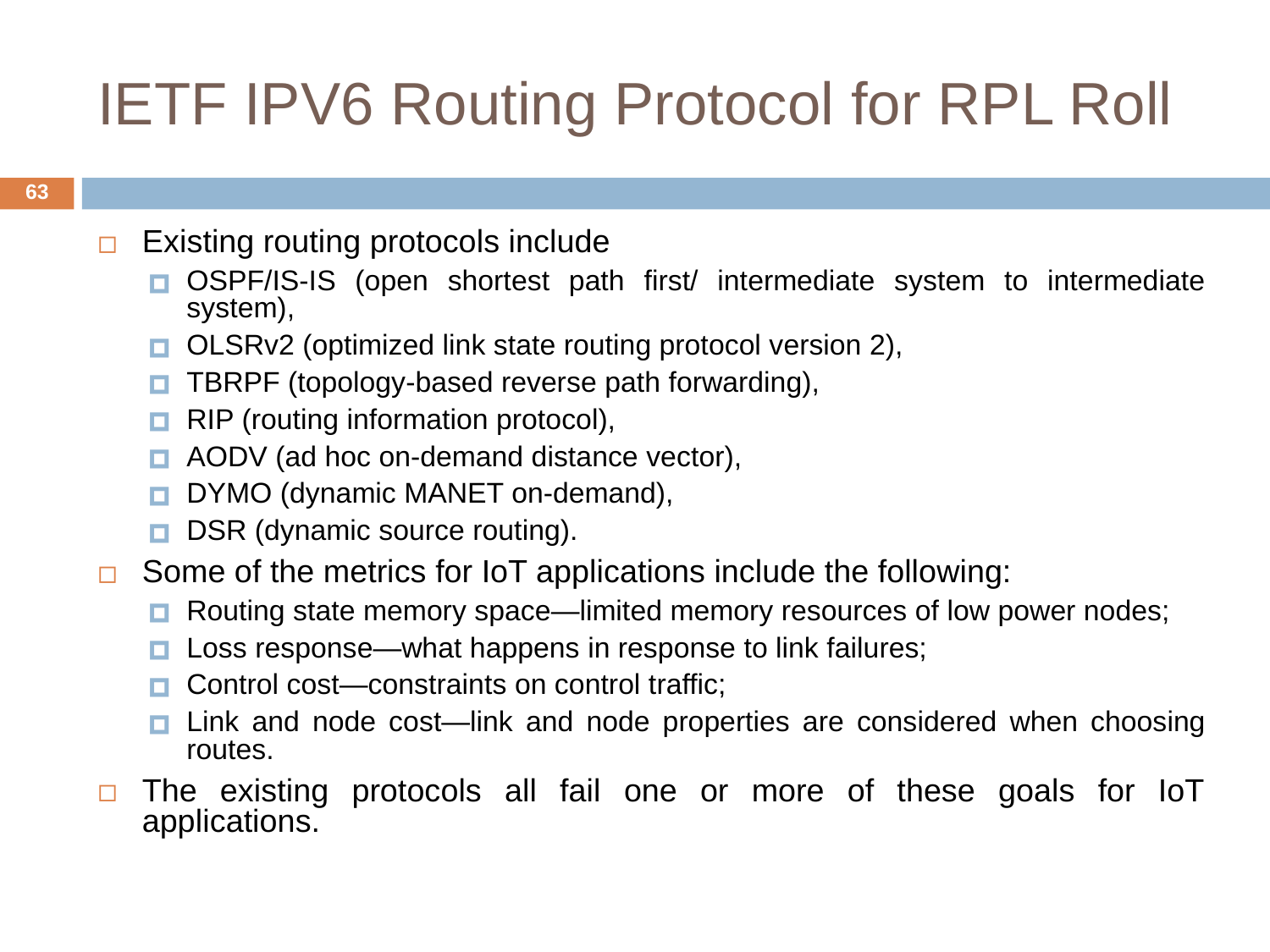

# IETF IPV6 Routing Protocol for RPL Roll
63
Existing routing protocols include
OSPF/IS-IS (open shortest path first/ intermediate system to intermediate system),
OLSRv2 (optimized link state routing protocol version 2),
TBRPF (topology-based reverse path forwarding),
RIP (routing information protocol),
AODV (ad hoc on-demand distance vector),
DYMO (dynamic MANET on-demand),
DSR (dynamic source routing).
Some of the metrics for IoT applications include the following:
Routing state memory space—limited memory resources of low power nodes;
Loss response—what happens in response to link failures;
Control cost—constraints on control traffic;
Link and node cost—link and node properties are considered when choosing routes.
The existing protocols all fail one or more of these goals for IoT applications.